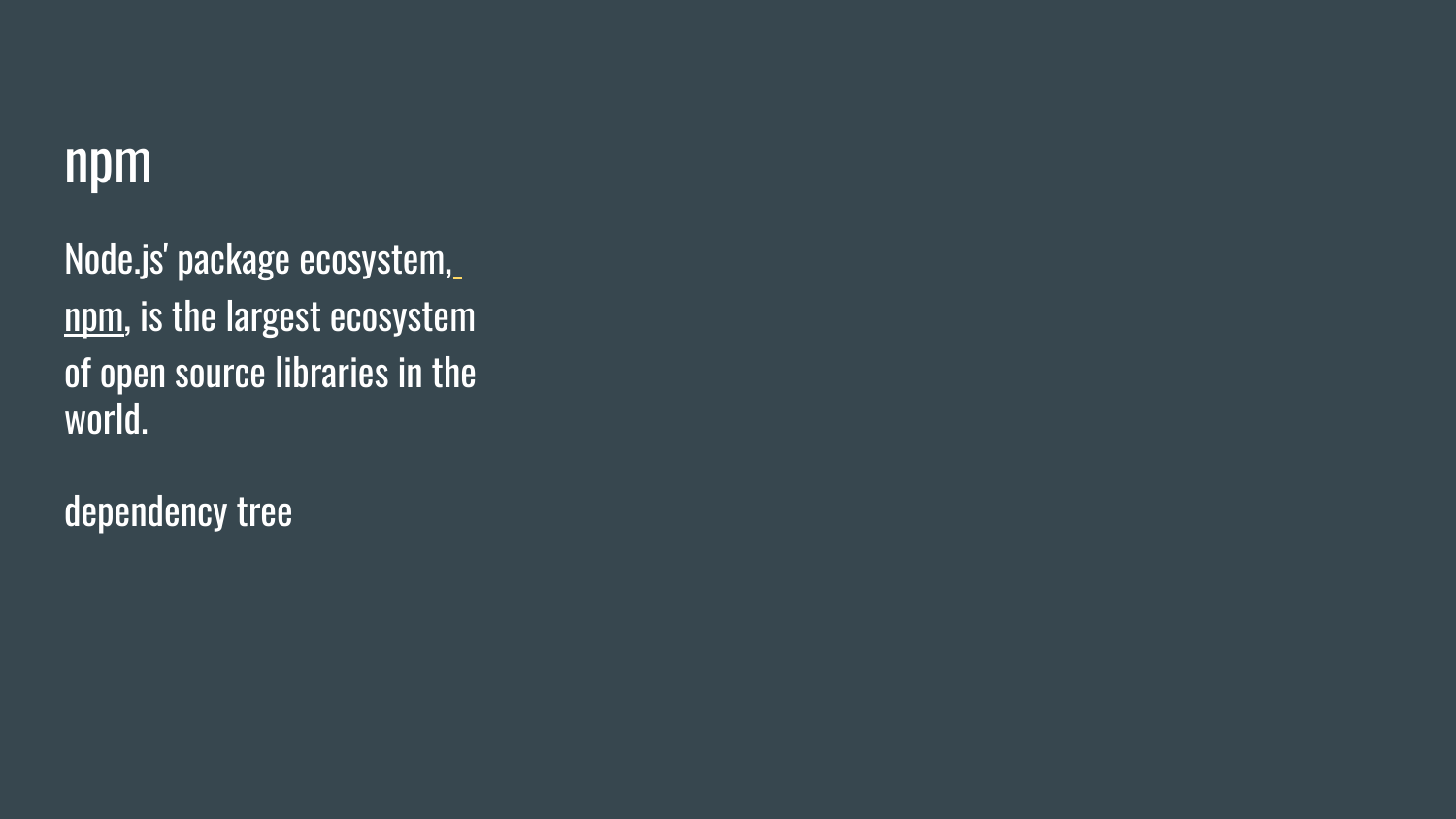

# npm
Node.js' package ecosystem, npm, is the largest ecosystem of open source libraries in the world.

dependency tree